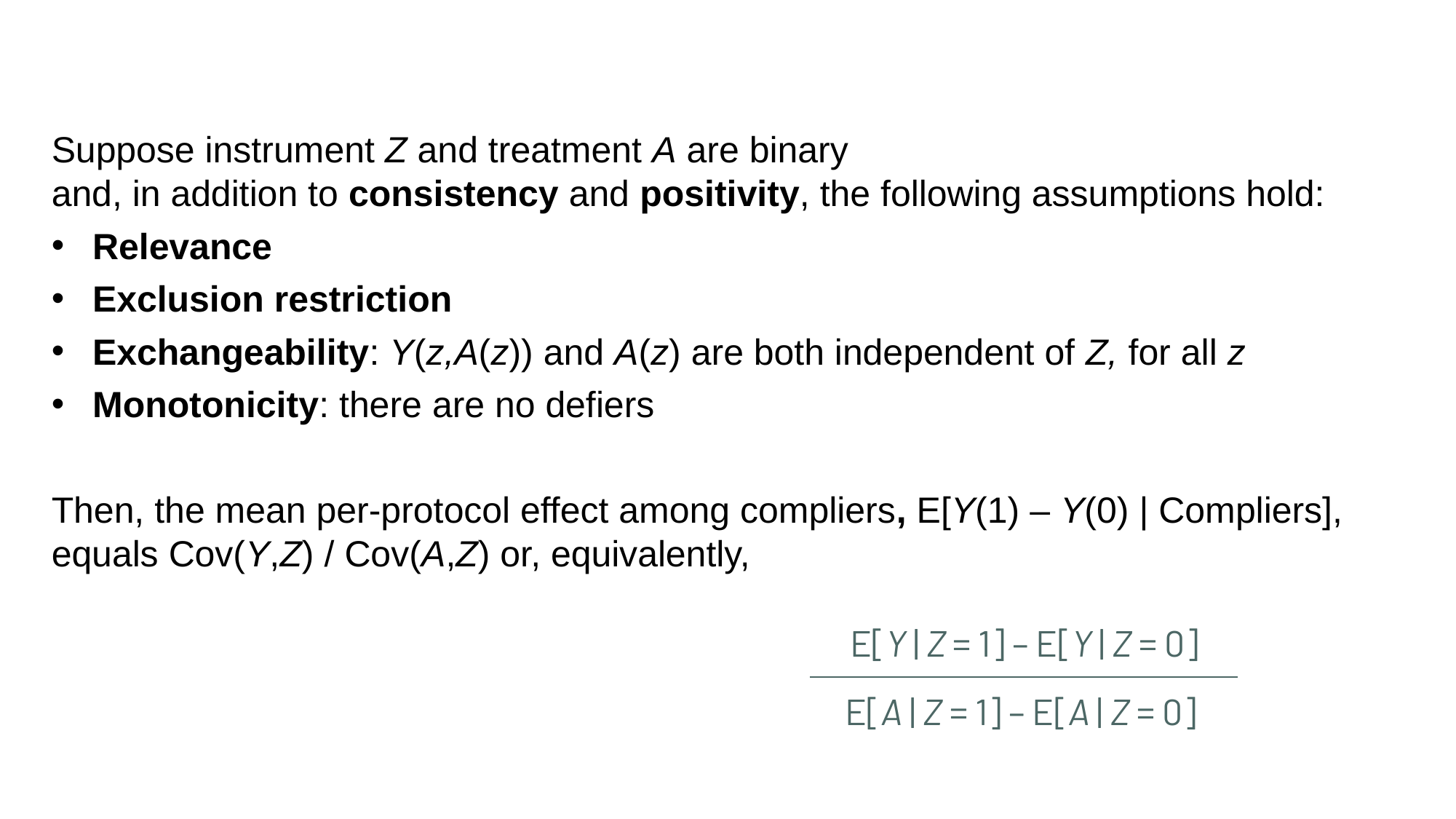

Suppose instrument Z and treatment A are binary
and, in addition to consistency and positivity, the following assumptions hold:
Relevance
Exclusion restriction
Exchangeability: Y(z,A(z)) and A(z) are both independent of Z, for all z
Monotonicity: there are no defiers

Then, the mean per-protocol effect among compliers, E[Y(1) – Y(0) | Compliers], equals Cov(Y,Z) / Cov(A,Z) or, equivalently,

E[Y | Z = 1] – E[Y | Z = 0]

E[A | Z = 1] – E[A | Z = 0]